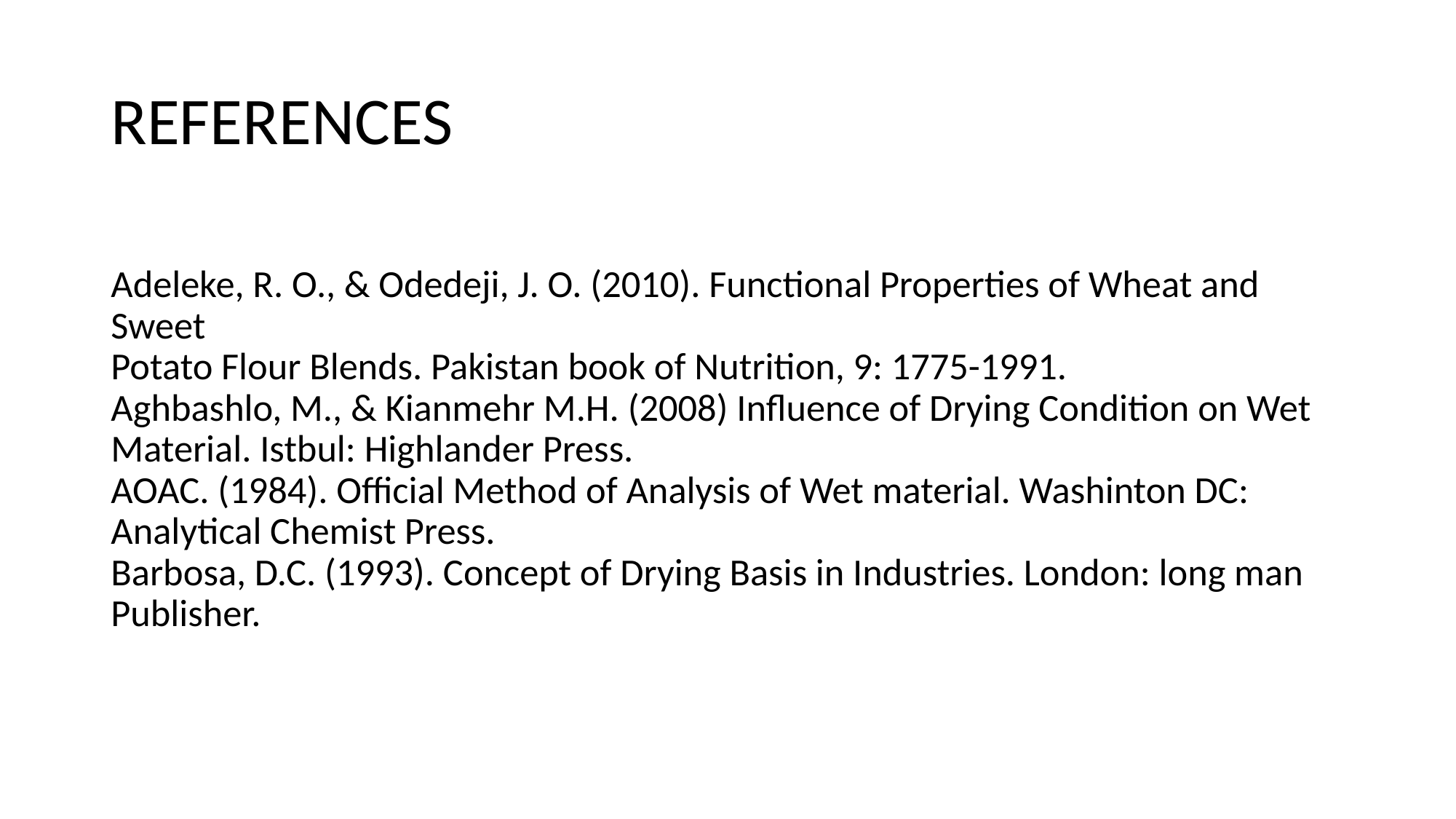

# REFERENCES
Adeleke, R. O., & Odedeji, J. O. (2010). Functional Properties of Wheat and Sweet
Potato Flour Blends. Pakistan book of Nutrition, 9: 1775-1991.
Aghbashlo, M., & Kianmehr M.H. (2008) Influence of Drying Condition on Wet
Material. Istbul: Highlander Press.
AOAC. (1984). Official Method of Analysis of Wet material. Washinton DC:
Analytical Chemist Press.
Barbosa, D.C. (1993). Concept of Drying Basis in Industries. London: long man
Publisher.